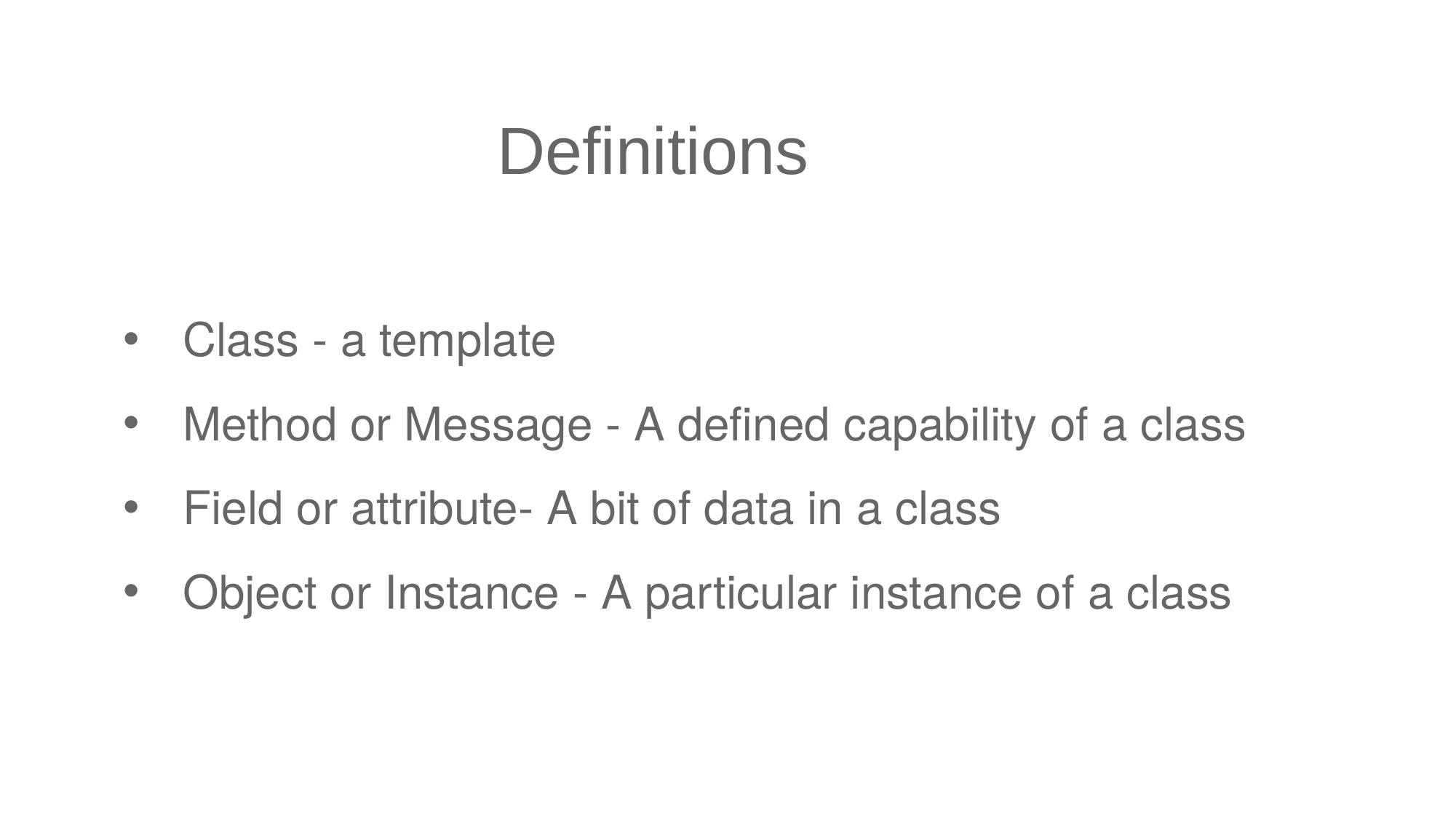

# Definitions
Class - a template
Method or Message - A defined capability of a class
Field or attribute- A bit of data in a class
Object or Instance - A particular instance of a class